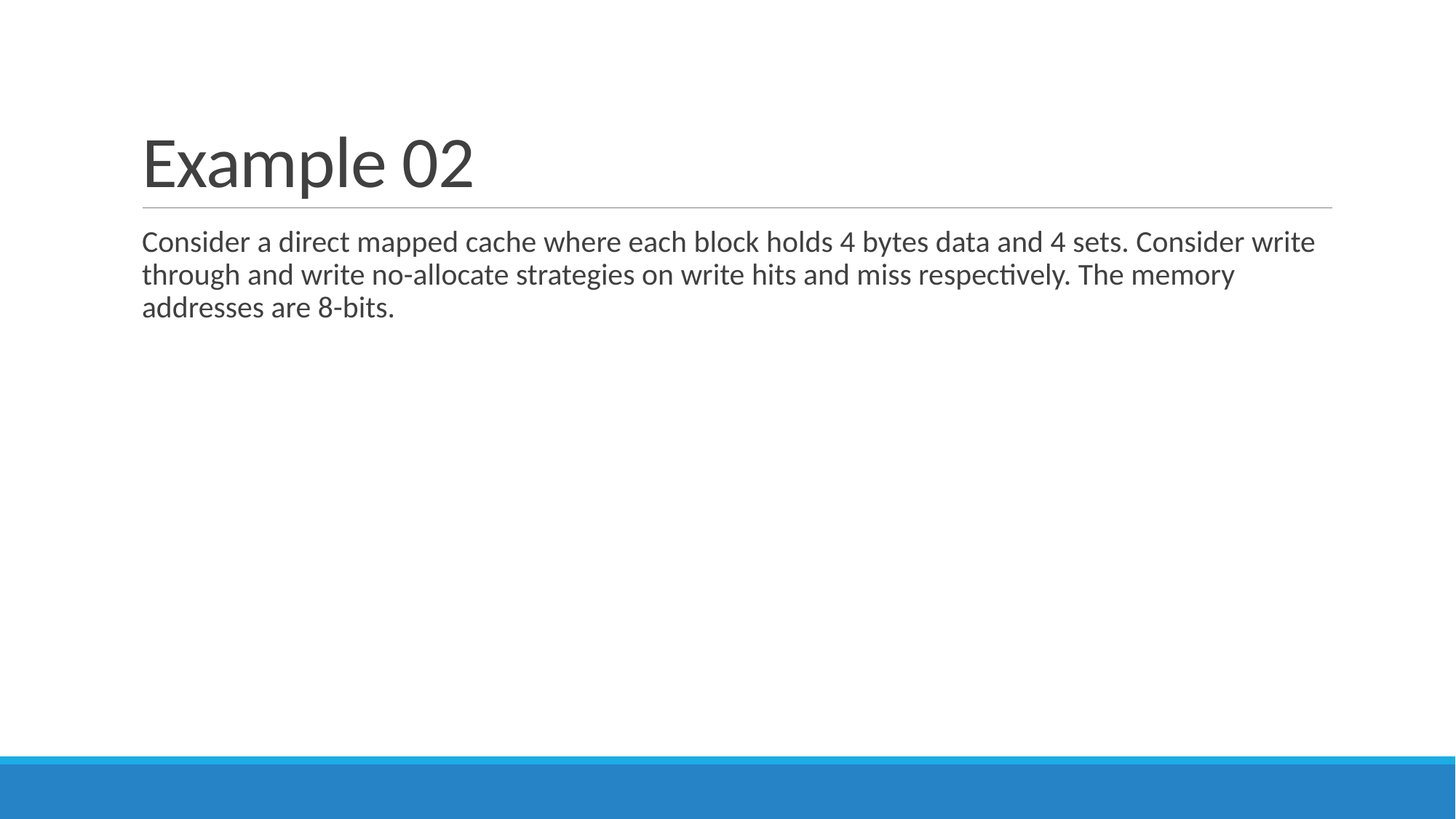

# Example 02
Consider a direct mapped cache where each block holds 4 bytes data and 4 sets. Consider write through and write no-allocate strategies on write hits and miss respectively. The memory addresses are 8-bits.